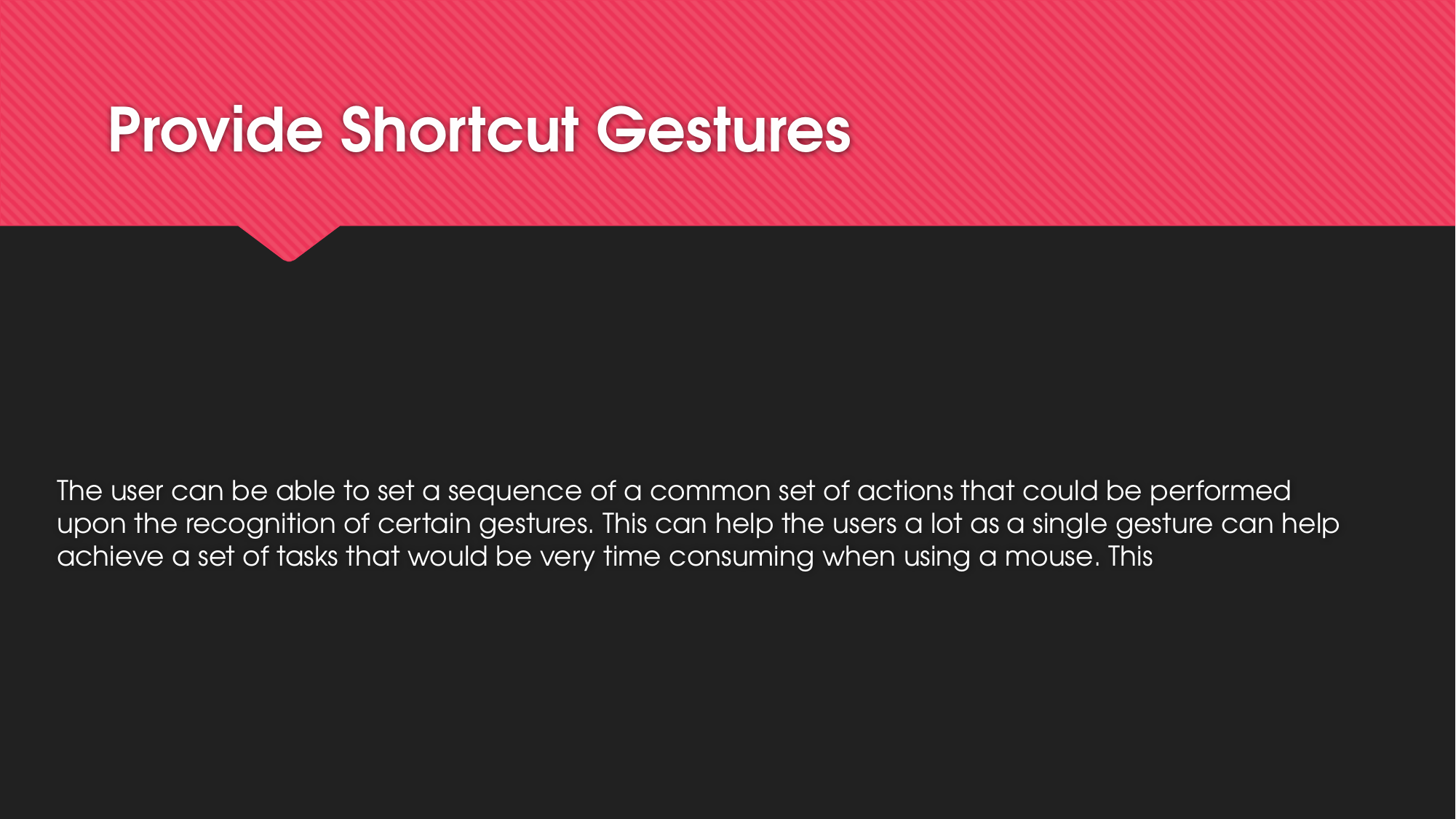

# Provide Shortcut Gestures
The user can be able to set a sequence of a common set of actions that could be performed upon the recognition of certain gestures. This can help the users a lot as a single gesture can help achieve a set of tasks that would be very time consuming when using a mouse. This